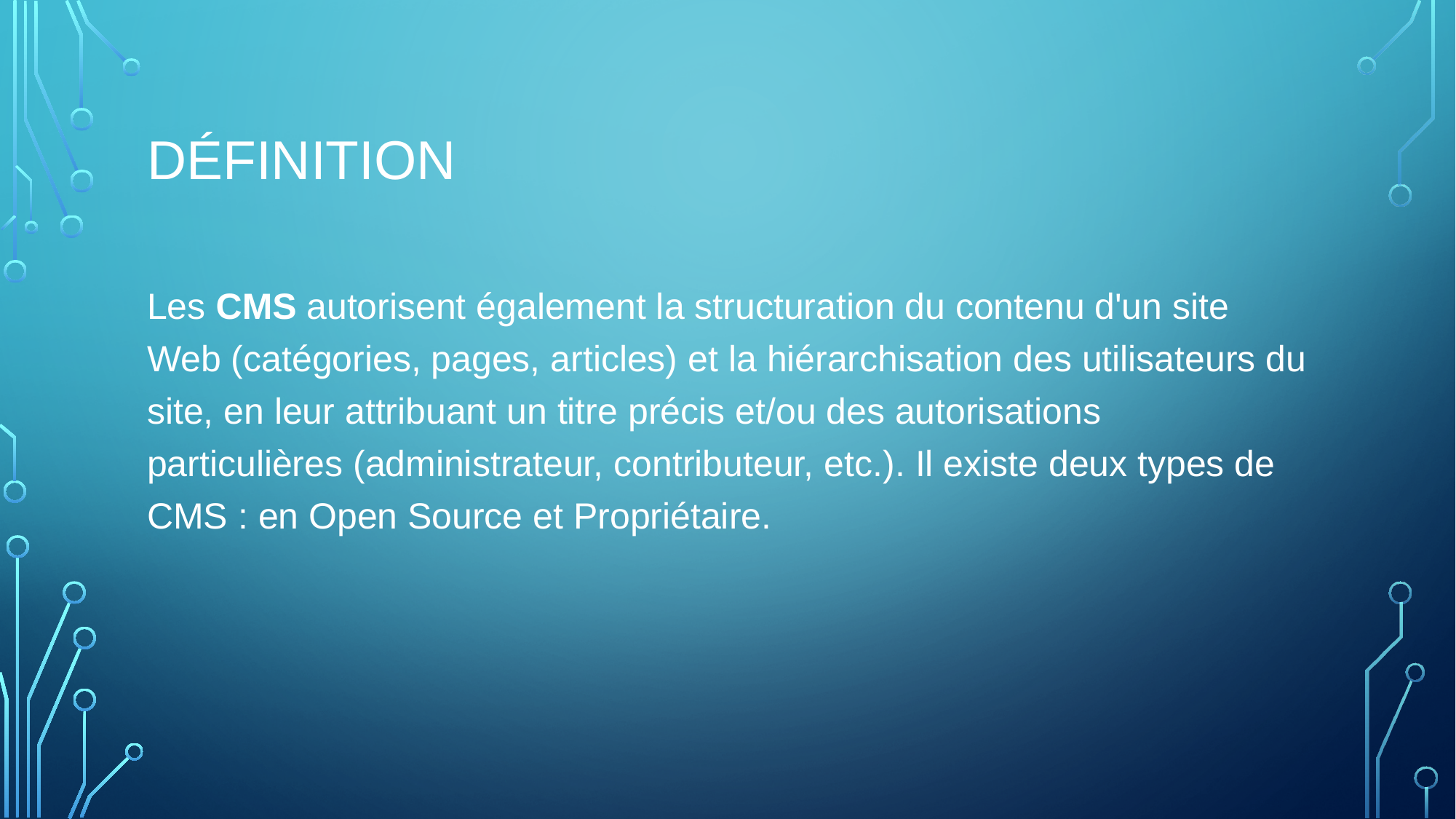

# définition
Les CMS autorisent également la structuration du contenu d'un site Web (catégories, pages, articles) et la hiérarchisation des utilisateurs du site, en leur attribuant un titre précis et/ou des autorisations particulières (administrateur, contributeur, etc.). Il existe deux types de CMS : en Open Source et Propriétaire.